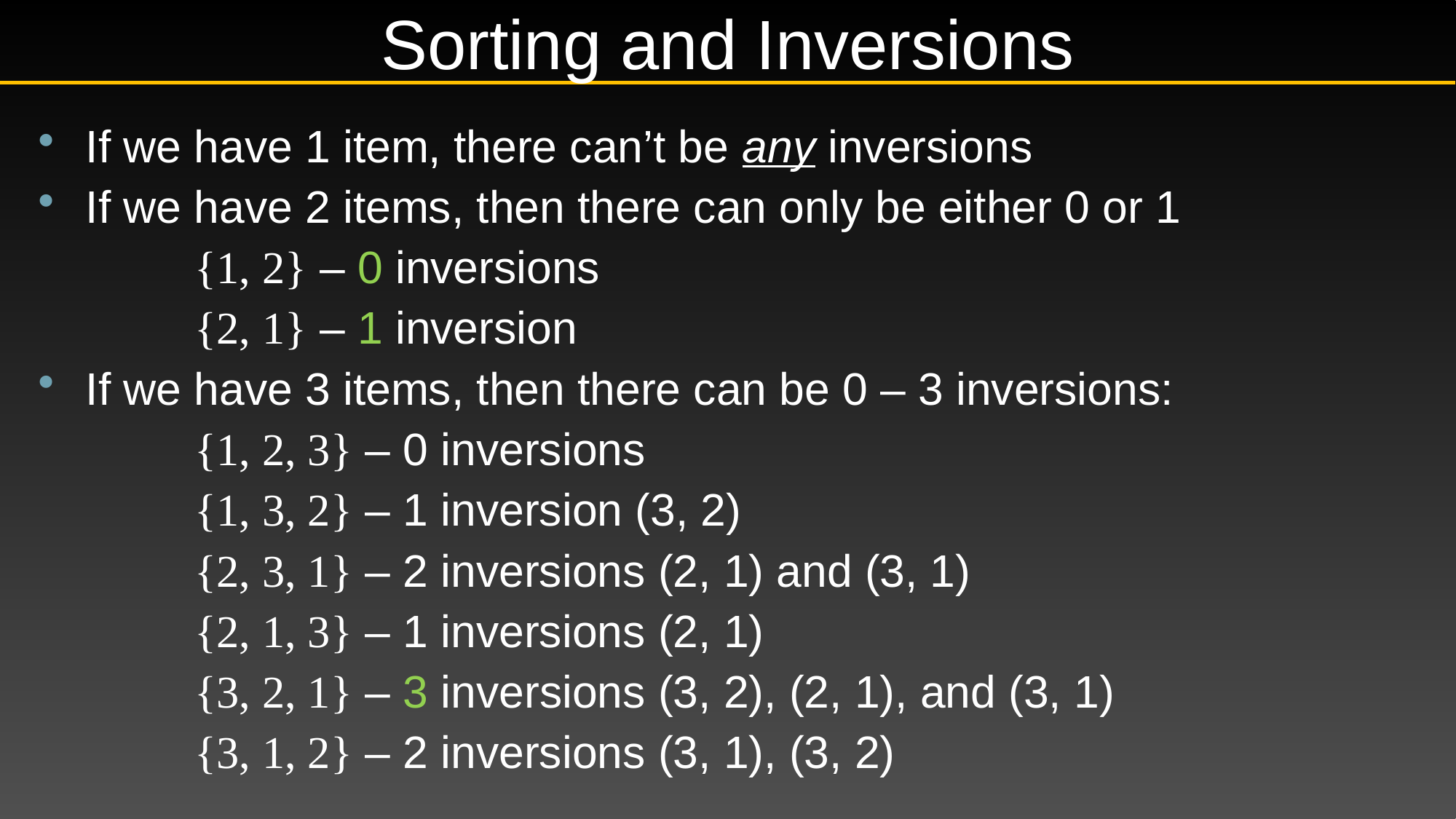

# Sorting and Inversions
If we have 1 item, there can’t be any inversions
If we have 2 items, then there can only be either 0 or 1
		{1, 2} – 0 inversions
		{2, 1} – 1 inversion
If we have 3 items, then there can be 0 – 3 inversions:
		{1, 2, 3} – 0 inversions
		{1, 3, 2} – 1 inversion (3, 2)
		{2, 3, 1} – 2 inversions (2, 1) and (3, 1)
		{2, 1, 3} – 1 inversions (2, 1)
		{3, 2, 1} – 3 inversions (3, 2), (2, 1), and (3, 1)
		{3, 1, 2} – 2 inversions (3, 1), (3, 2)